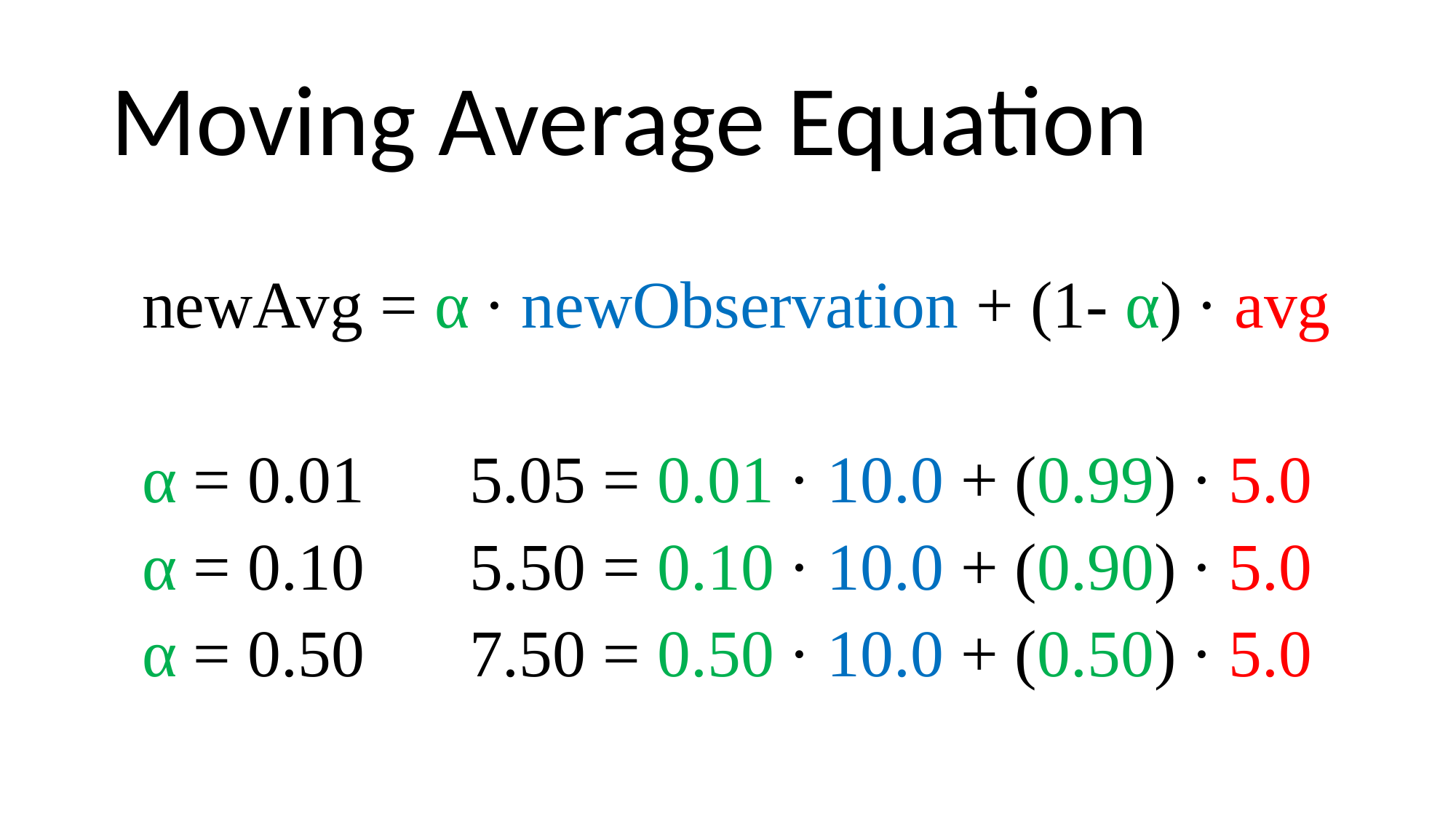

# Moving Average Equation

newAvg = α · newObservation + (1- α) · avg

α = 0.01	5.05 = 0.01 · 10.0 + (0.99) · 5.0
α = 0.10	5.50 = 0.10 · 10.0 + (0.90) · 5.0
α = 0.50	7.50 = 0.50 · 10.0 + (0.50) · 5.0